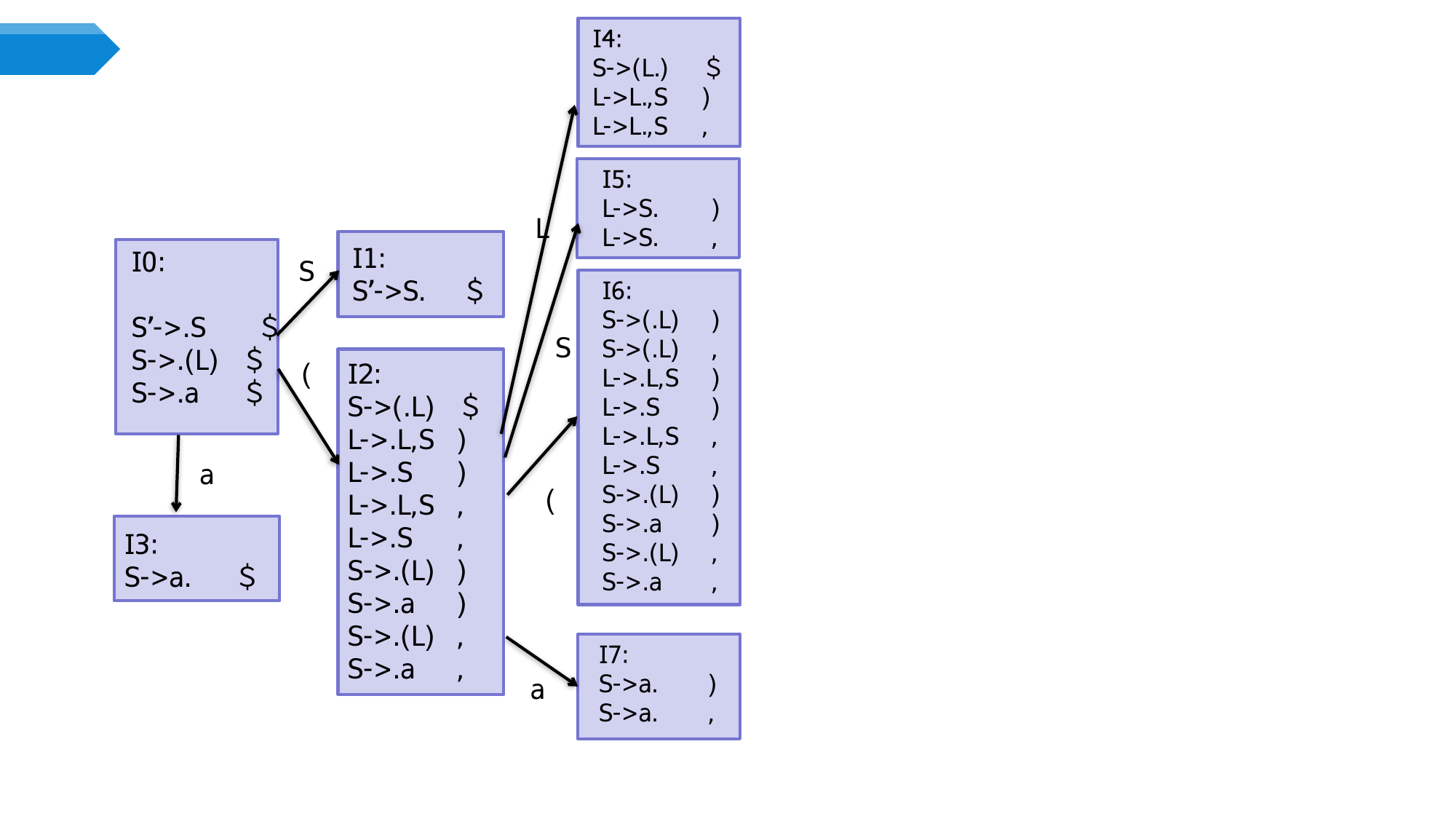

I4:
S->(L.)	＄
L->L.,S	)
L->L.,S	,
#

I5:
L->S.	)
L->S.	,
L

I1:
S’->S.	＄

I0:

S’->.S	 ＄
S->.(L)	＄
S->.a	＄
S

I6:
S->(.L)	)
S->(.L)	,
L->.L,S	)
L->.S	)
L->.L,S	,
L->.S	,
S->.(L)	)
S->.a	)
S->.(L)	,
S->.a	,
S

(
I2:
S->(.L)	＄
L->.L,S	)
L->.S	)
L->.L,S	,
L->.S	,
S->.(L)	)
S->.a	)
S->.(L)	,
S->.a	,
a
(

I3:
S->a.	＄

I7:
S->a.	)
S->a.	,
a